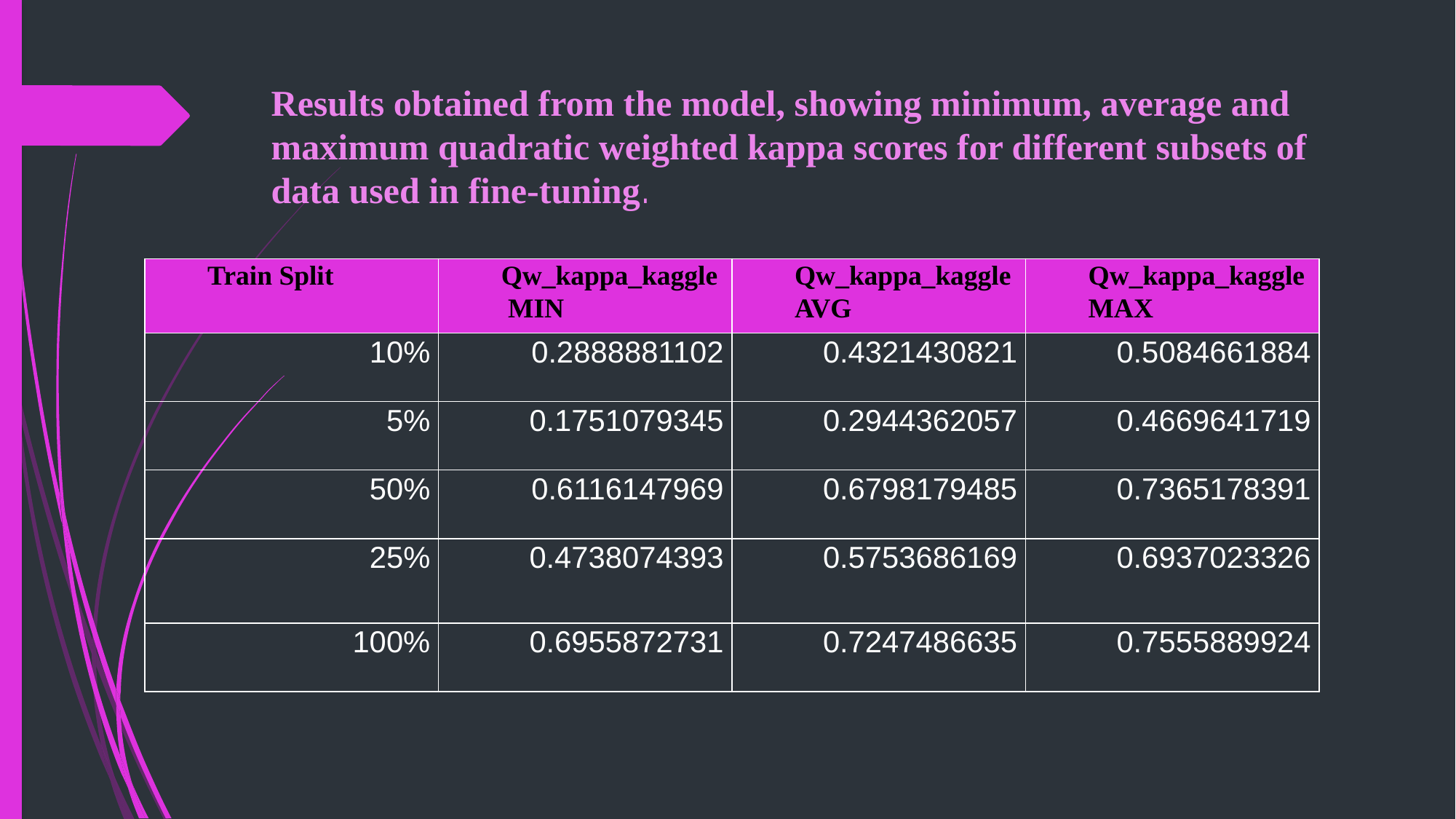

# Results obtained from the model, showing minimum, average and maximum quadratic weighted kappa scores for different subsets of data used in fine-tuning.
| Train Split | Qw\_kappa\_kaggle MIN | Qw\_kappa\_kaggle AVG | Qw\_kappa\_kaggle MAX |
| --- | --- | --- | --- |
| 10% | 0.2888881102 | 0.4321430821 | 0.5084661884 |
| 5% | 0.1751079345 | 0.2944362057 | 0.4669641719 |
| 50% | 0.6116147969 | 0.6798179485 | 0.7365178391 |
| 25% | 0.4738074393 | 0.5753686169 | 0.6937023326 |
| 100% | 0.6955872731 | 0.7247486635 | 0.7555889924 |